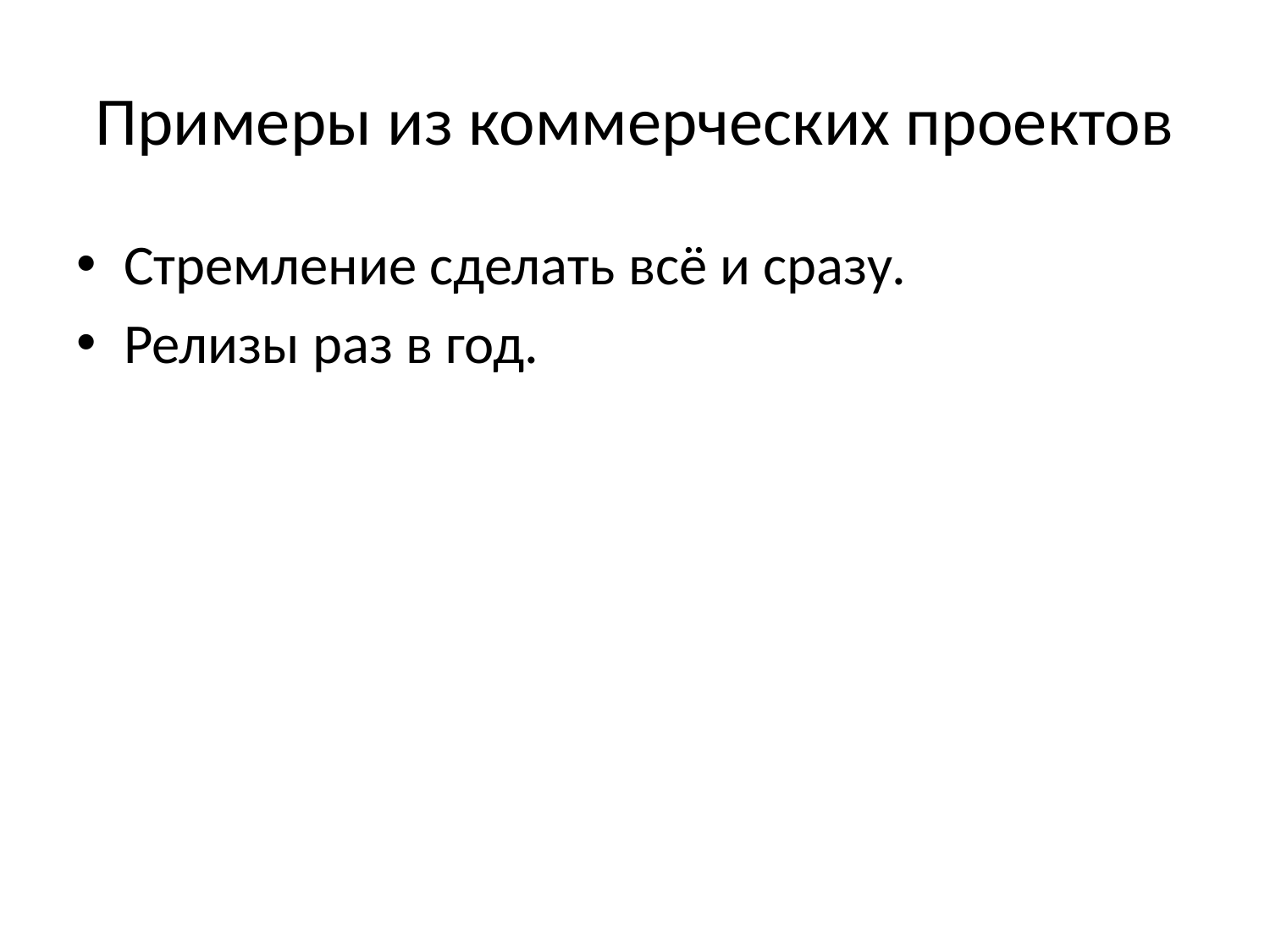

# Примеры из коммерческих проектов
Стремление сделать всё и сразу.
Релизы раз в год.